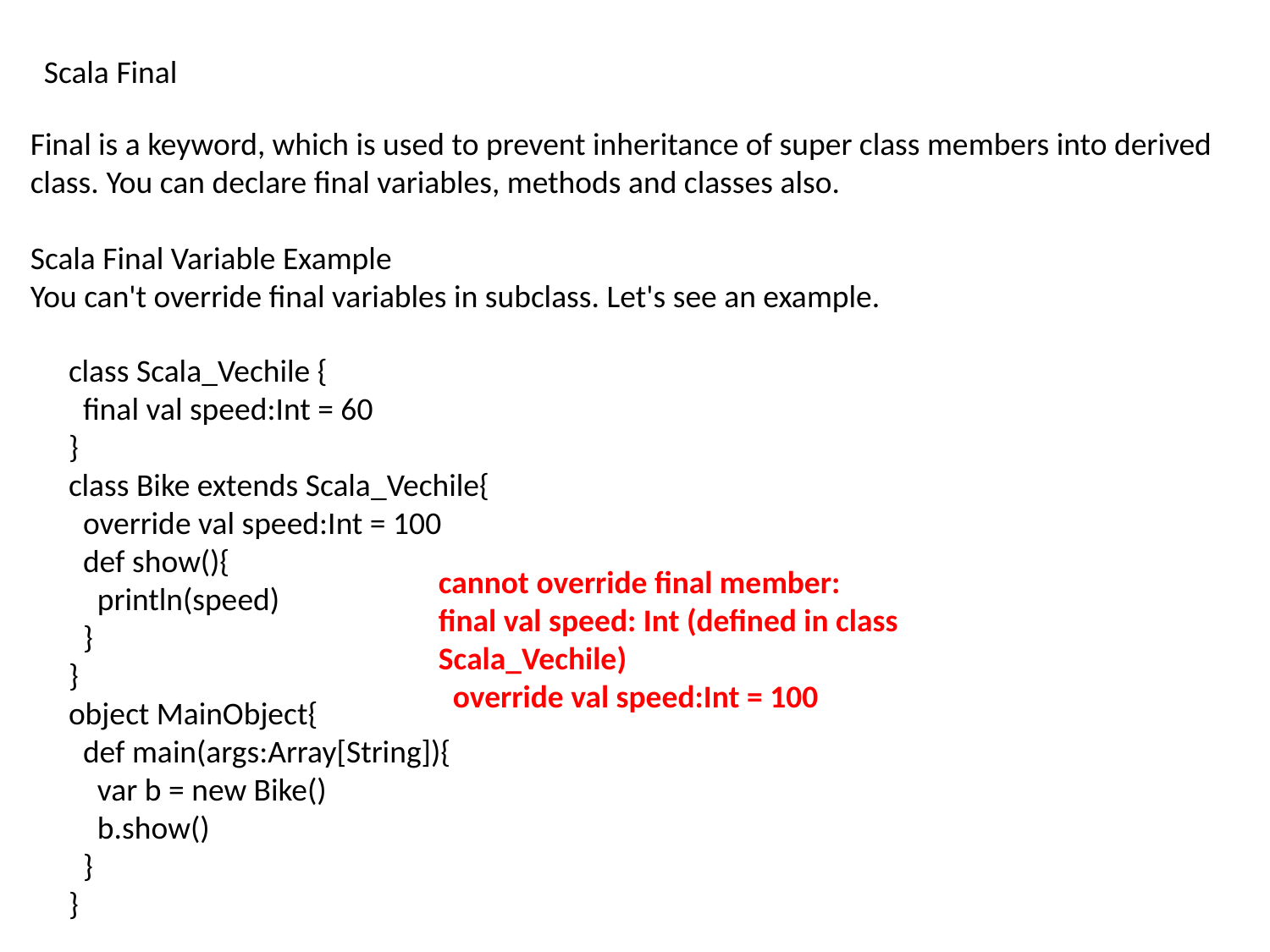

Scala Final
Final is a keyword, which is used to prevent inheritance of super class members into derived class. You can declare final variables, methods and classes also.

Scala Final Variable Example
You can't override final variables in subclass. Let's see an example.
class Scala_Vechile {
  final val speed:Int = 60
}
class Bike extends Scala_Vechile{
  override val speed:Int = 100
  def show(){
    println(speed)
  }
}
object MainObject{
  def main(args:Array[String]){
    var b = new Bike()
    b.show()
  }
}
cannot override final member:
final val speed: Int (defined in class Scala_Vechile)
  override val speed:Int = 100